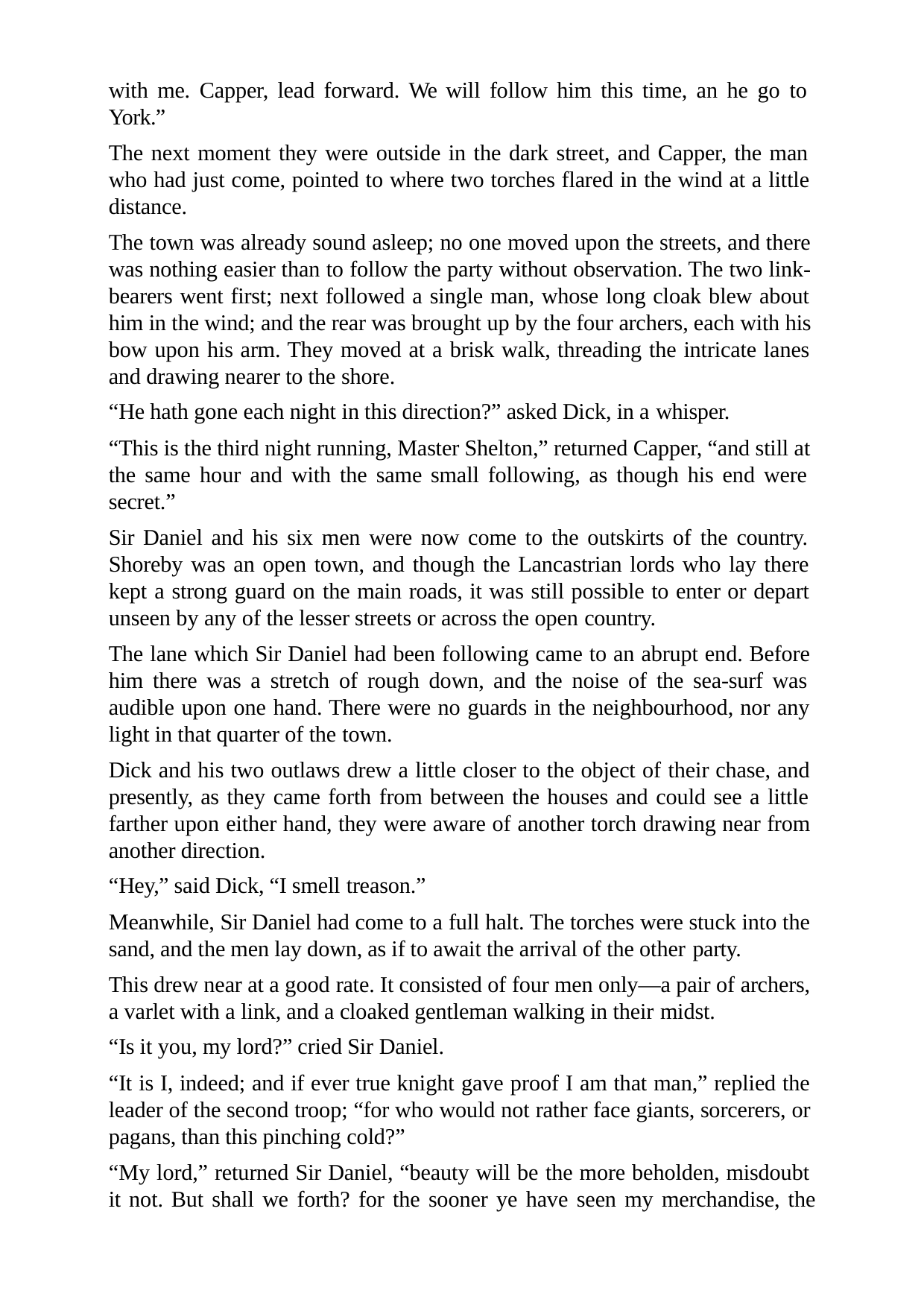

with me. Capper, lead forward. We will follow him this time, an he go to  York.”
The next moment they were outside in the dark street, and Capper, the man  who had just come, pointed to where two torches flared in the wind at a little  distance.
The town was already sound asleep; no one moved upon the streets, and there  was nothing easier than to follow the party without observation. The two link-  bearers went first; next followed a single man, whose long cloak blew about  him in the wind; and the rear was brought up by the four archers, each with his  bow upon his arm. They moved at a brisk walk, threading the intricate lanes  and drawing nearer to the shore.
“He hath gone each night in this direction?” asked Dick, in a whisper.
“This is the third night running, Master Shelton,” returned Capper, “and still at  the same hour and with the same small following, as though his end were  secret.”
Sir Daniel and his six men were now come to the outskirts of the country.  Shoreby was an open town, and though the Lancastrian lords who lay there  kept a strong guard on the main roads, it was still possible to enter or depart  unseen by any of the lesser streets or across the open country.
The lane which Sir Daniel had been following came to an abrupt end. Before  him there was a stretch of rough down, and the noise of the sea-surf was  audible upon one hand. There were no guards in the neighbourhood, nor any  light in that quarter of the town.
Dick and his two outlaws drew a little closer to the object of their chase, and  presently, as they came forth from between the houses and could see a little  farther upon either hand, they were aware of another torch drawing near from  another direction.
“Hey,” said Dick, “I smell treason.”
Meanwhile, Sir Daniel had come to a full halt. The torches were stuck into the  sand, and the men lay down, as if to await the arrival of the other party.
This drew near at a good rate. It consisted of four men only—a pair of archers,  a varlet with a link, and a cloaked gentleman walking in their midst.
“Is it you, my lord?” cried Sir Daniel.
“It is I, indeed; and if ever true knight gave proof I am that man,” replied the  leader of the second troop; “for who would not rather face giants, sorcerers, or  pagans, than this pinching cold?”
“My lord,” returned Sir Daniel, “beauty will be the more beholden, misdoubt  it not. But shall we forth? for the sooner ye have seen my merchandise, the